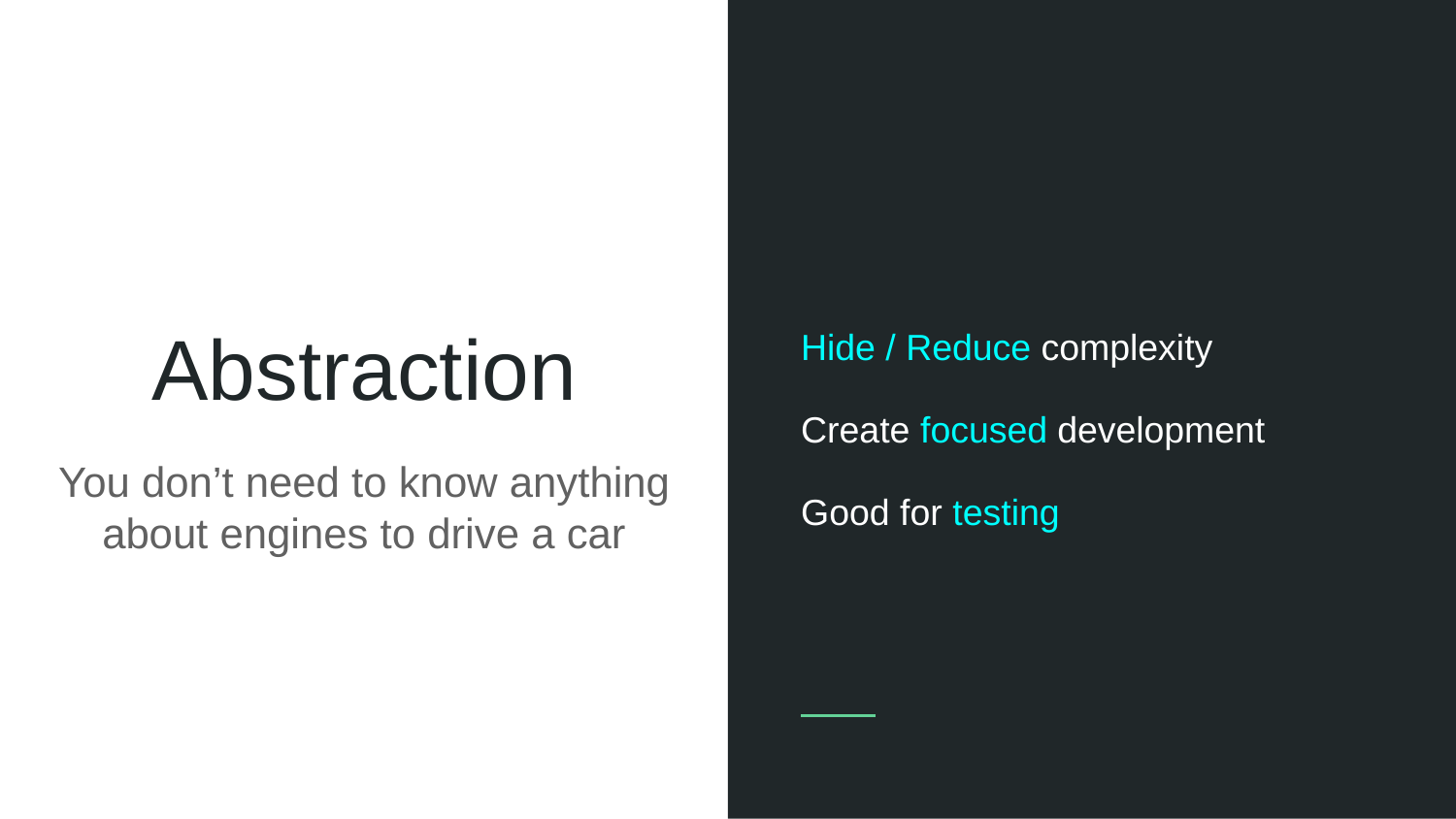

Hide / Reduce complexity
Create focused development
Good for testing

# Abstraction
You don’t need to know anything about engines to drive a car